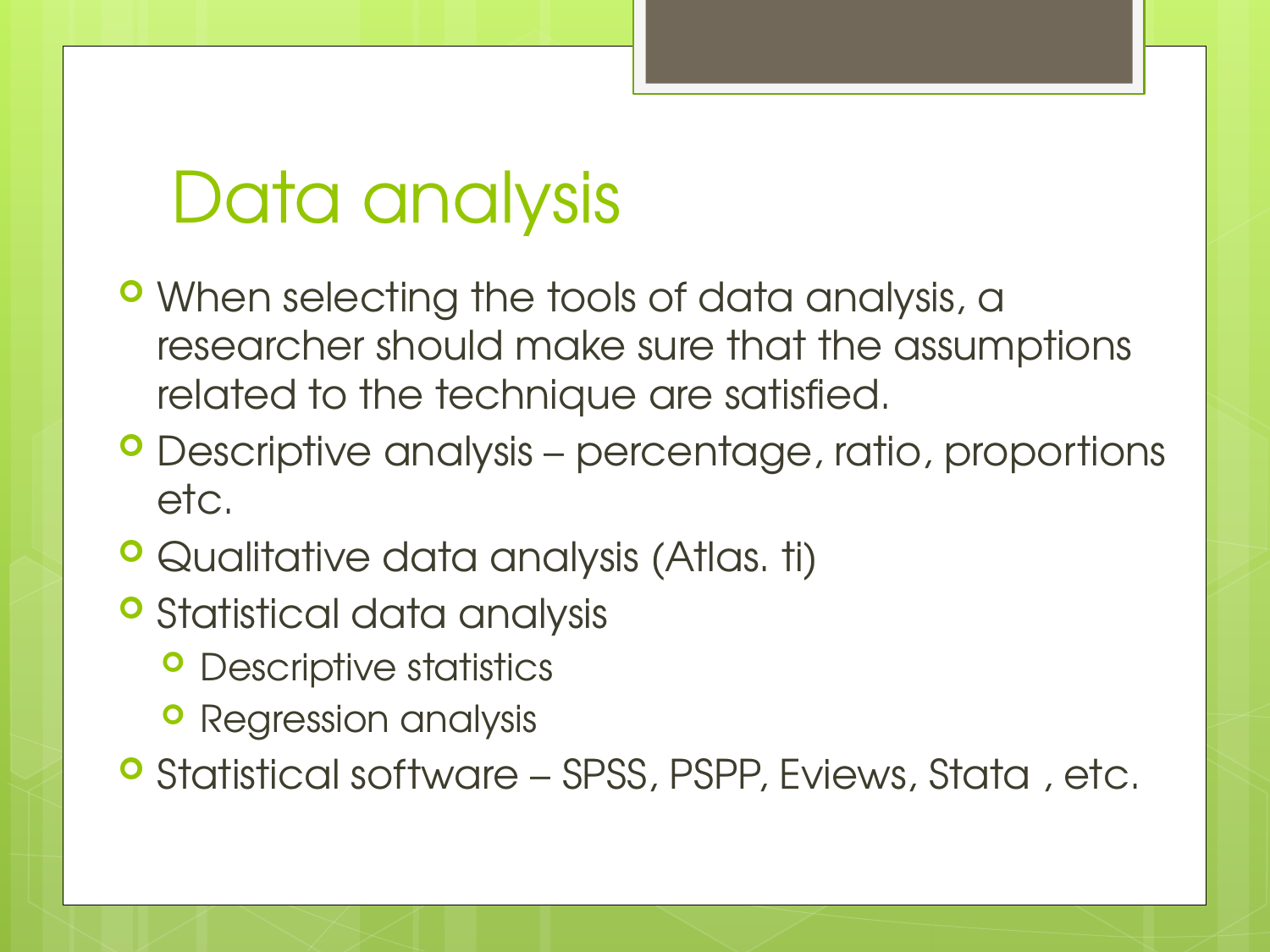

# Data analysis
When selecting the tools of data analysis, a researcher should make sure that the assumptions related to the technique are satisfied.
Descriptive analysis – percentage, ratio, proportions etc.
Qualitative data analysis (Atlas. ti)
Statistical data analysis
Descriptive statistics
Regression analysis
Statistical software – SPSS, PSPP, Eviews, Stata , etc.